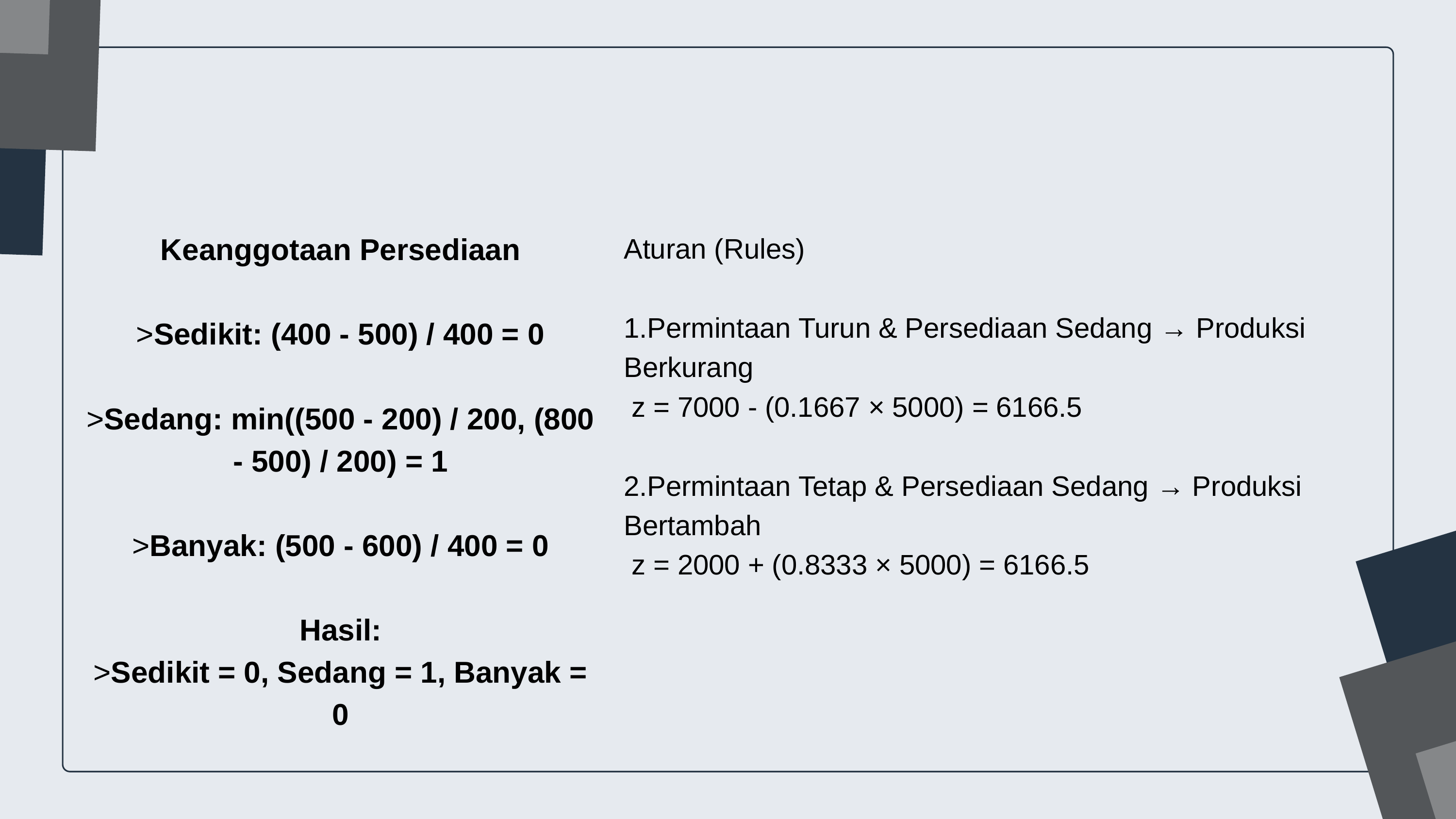

Keanggotaan Persediaan

>Sedikit: (400 - 500) / 400 = 0

>Sedang: min((500 - 200) / 200, (800 - 500) / 200) = 1

>Banyak: (500 - 600) / 400 = 0

Hasil:
>Sedikit = 0, Sedang = 1, Banyak = 0

Aturan (Rules)

1.Permintaan Turun & Persediaan Sedang → Produksi Berkurang
 z = 7000 - (0.1667 × 5000) = 6166.5

2.Permintaan Tetap & Persediaan Sedang → Produksi Bertambah
 z = 2000 + (0.8333 × 5000) = 6166.5